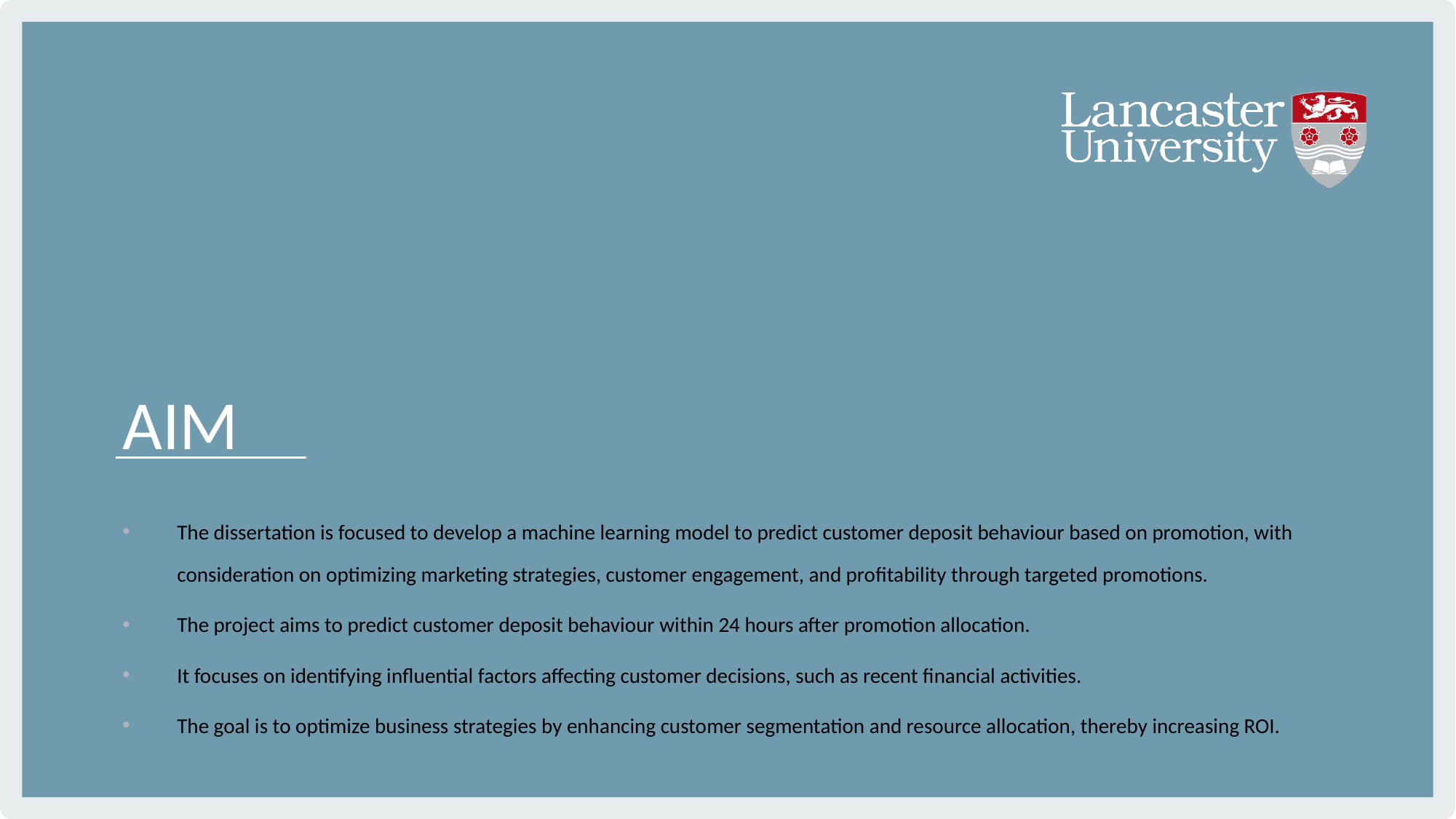

# AIM
The dissertation is focused to develop a machine learning model to predict customer deposit behaviour based on promotion, with consideration on optimizing marketing strategies, customer engagement, and profitability through targeted promotions.
The project aims to predict customer deposit behaviour within 24 hours after promotion allocation.
It focuses on identifying influential factors affecting customer decisions, such as recent financial activities.
The goal is to optimize business strategies by enhancing customer segmentation and resource allocation, thereby increasing ROI.